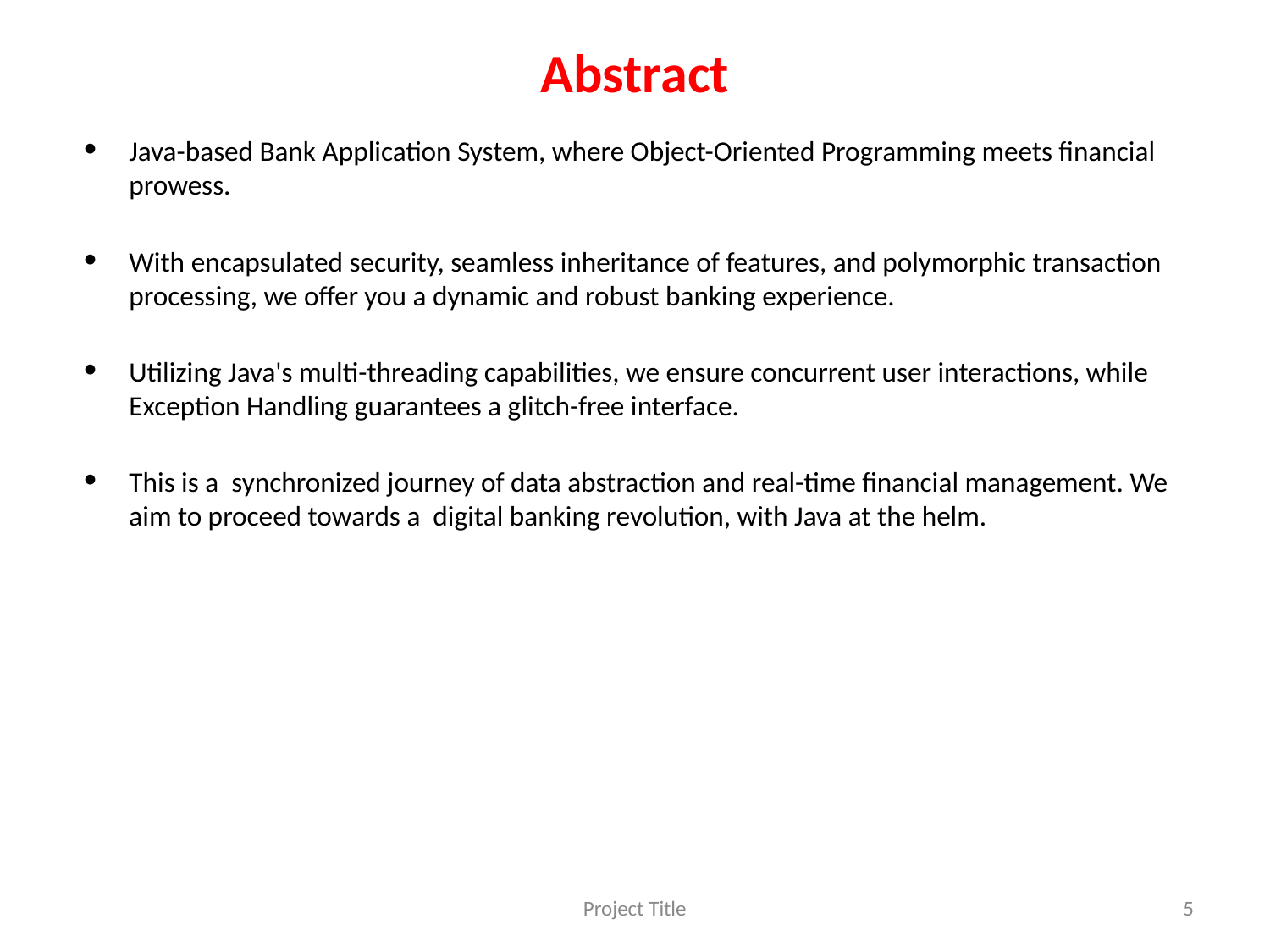

# Abstract
Java-based Bank Application System, where Object-Oriented Programming meets financial prowess.

With encapsulated security, seamless inheritance of features, and polymorphic transaction processing, we offer you a dynamic and robust banking experience.

Utilizing Java's multi-threading capabilities, we ensure concurrent user interactions, while Exception Handling guarantees a glitch-free interface.

This is a  synchronized journey of data abstraction and real-time financial management. We aim to proceed towards a  digital banking revolution, with Java at the helm.
Project Title
5